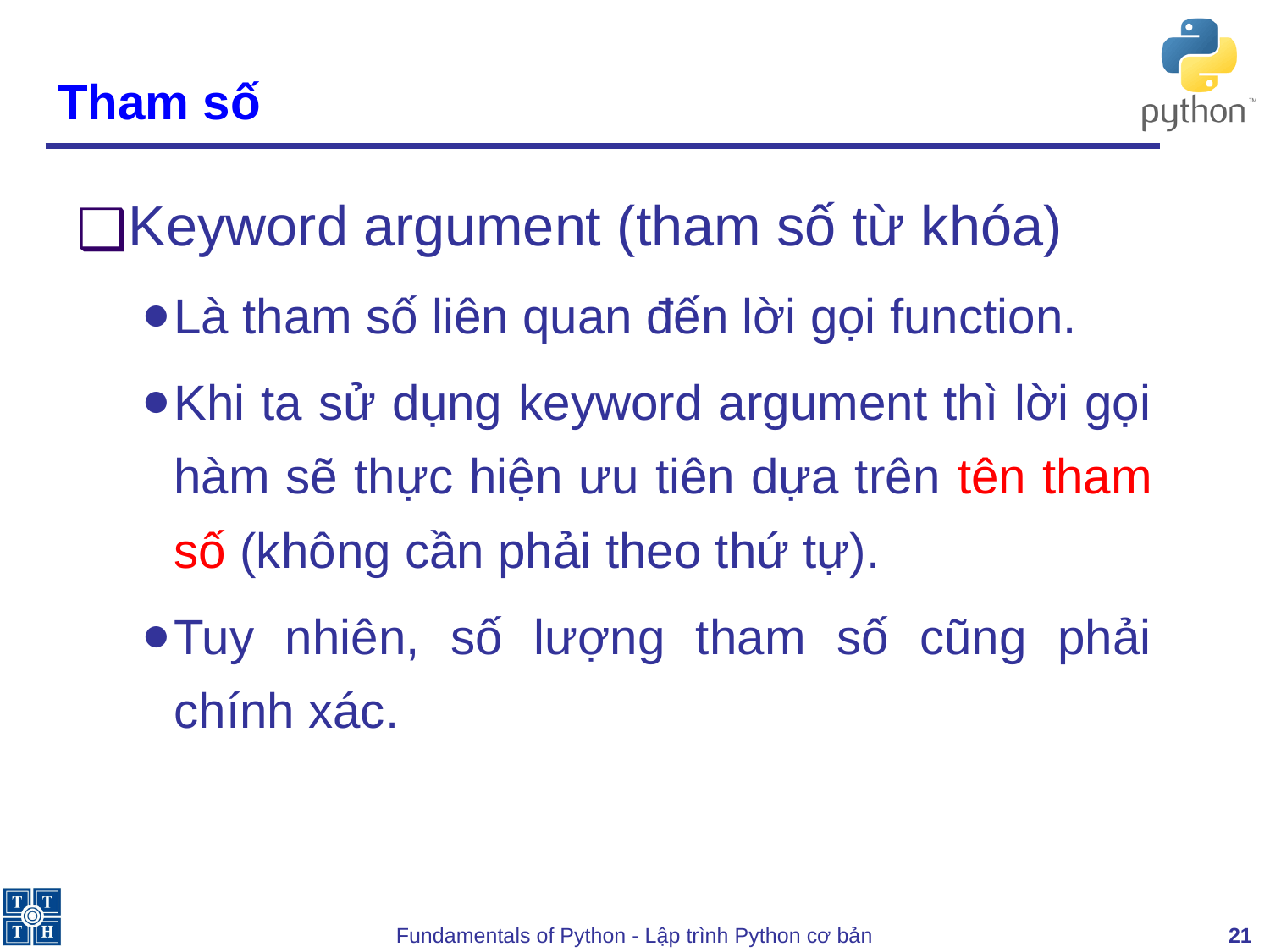

# Tham số
Keyword argument (tham số từ khóa)
Là tham số liên quan đến lời gọi function.
Khi ta sử dụng keyword argument thì lời gọi hàm sẽ thực hiện ưu tiên dựa trên tên tham số (không cần phải theo thứ tự).
Tuy nhiên, số lượng tham số cũng phải chính xác.

21